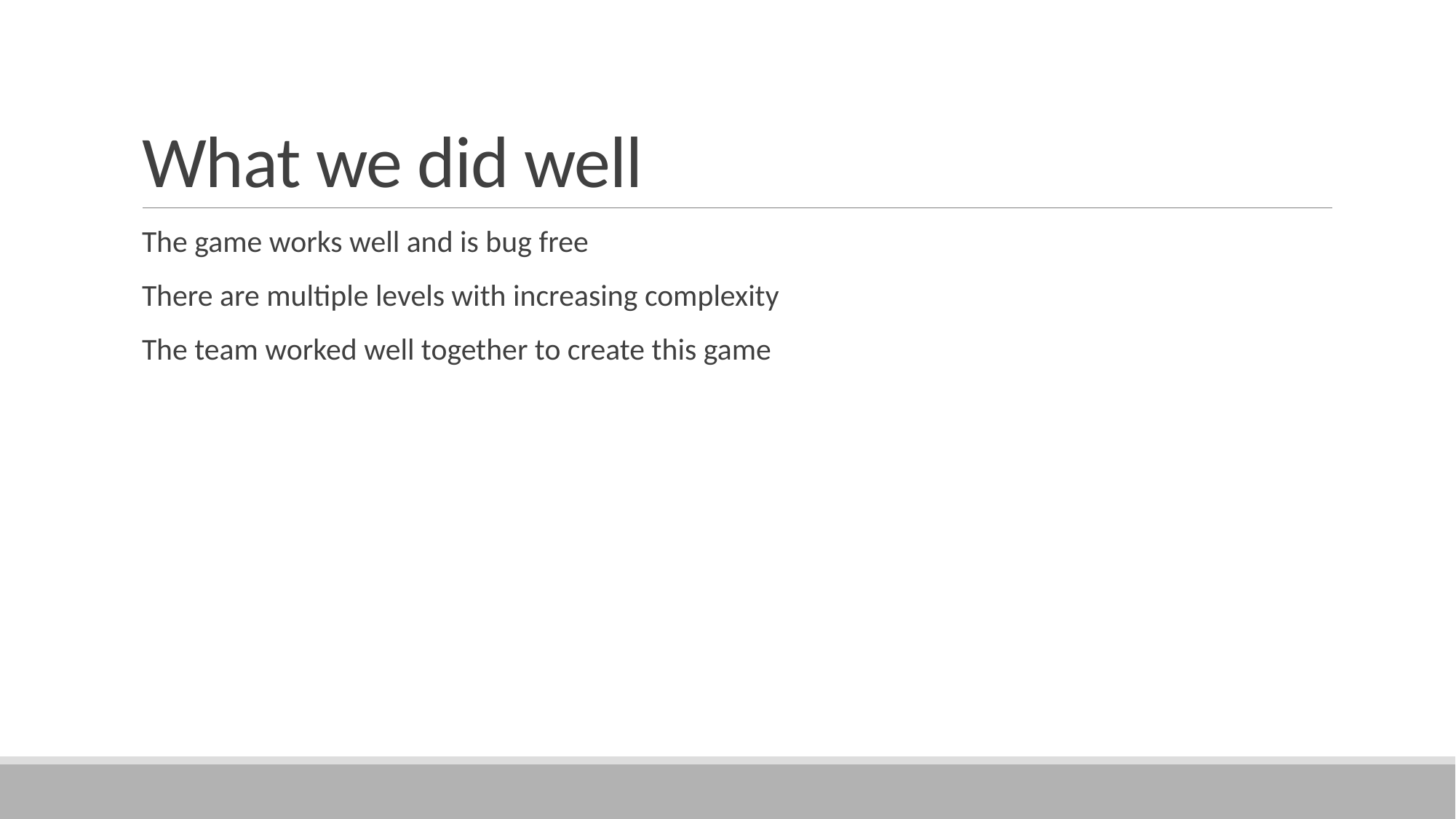

# What we did well
The game works well and is bug free
There are multiple levels with increasing complexity
The team worked well together to create this game